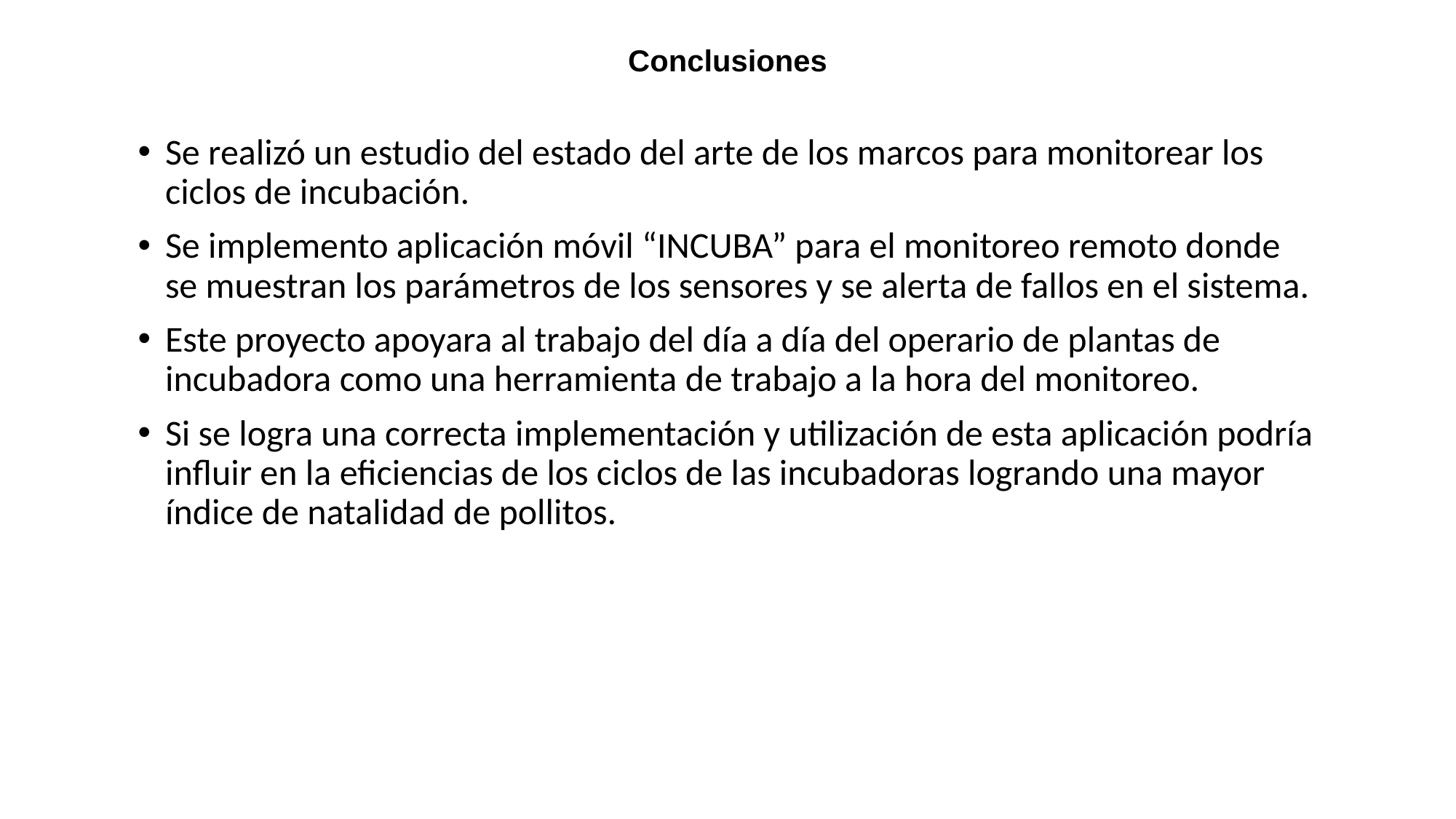

Conclusiones
Se realizó un estudio del estado del arte de los marcos para monitorear los ciclos de incubación.
Se implemento aplicación móvil “INCUBA” para el monitoreo remoto donde se muestran los parámetros de los sensores y se alerta de fallos en el sistema.
Este proyecto apoyara al trabajo del día a día del operario de plantas de incubadora como una herramienta de trabajo a la hora del monitoreo.
Si se logra una correcta implementación y utilización de esta aplicación podría influir en la eficiencias de los ciclos de las incubadoras logrando una mayor índice de natalidad de pollitos.